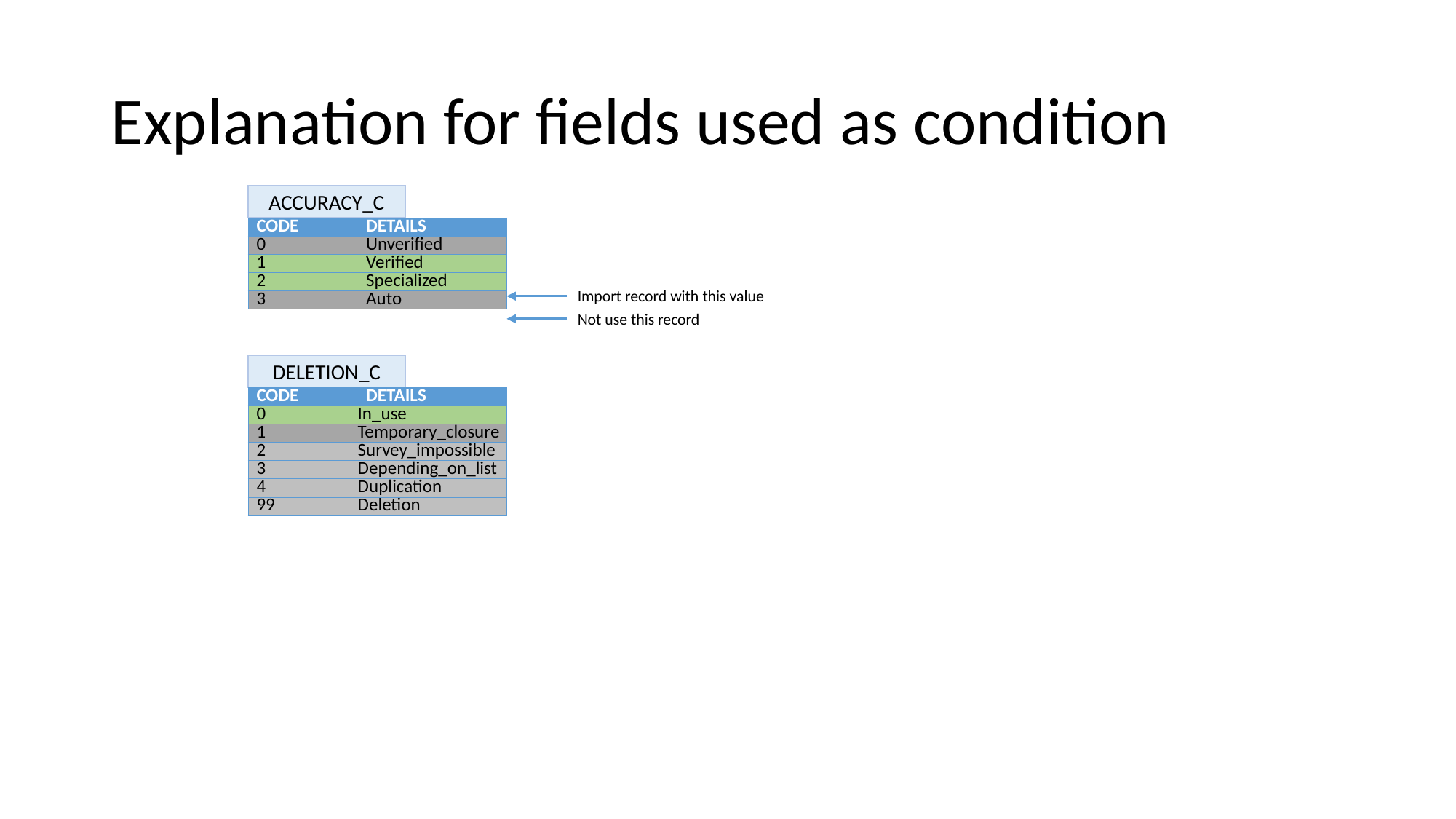

# Explanation for fields used as condition
ACCURACY_C
| CODE | DETAILS |
| --- | --- |
| 0 | Unverified |
| 1 | Verified |
| 2 | Specialized |
| 3 | Auto |
Import record with this value
Not use this record
DELETION_C
| CODE | DETAILS |
| --- | --- |
| 0 | In\_use |
| 1 | Temporary\_closure |
| 2 | Survey\_impossible |
| 3 | Depending\_on\_list |
| 4 | Duplication |
| 99 | Deletion |